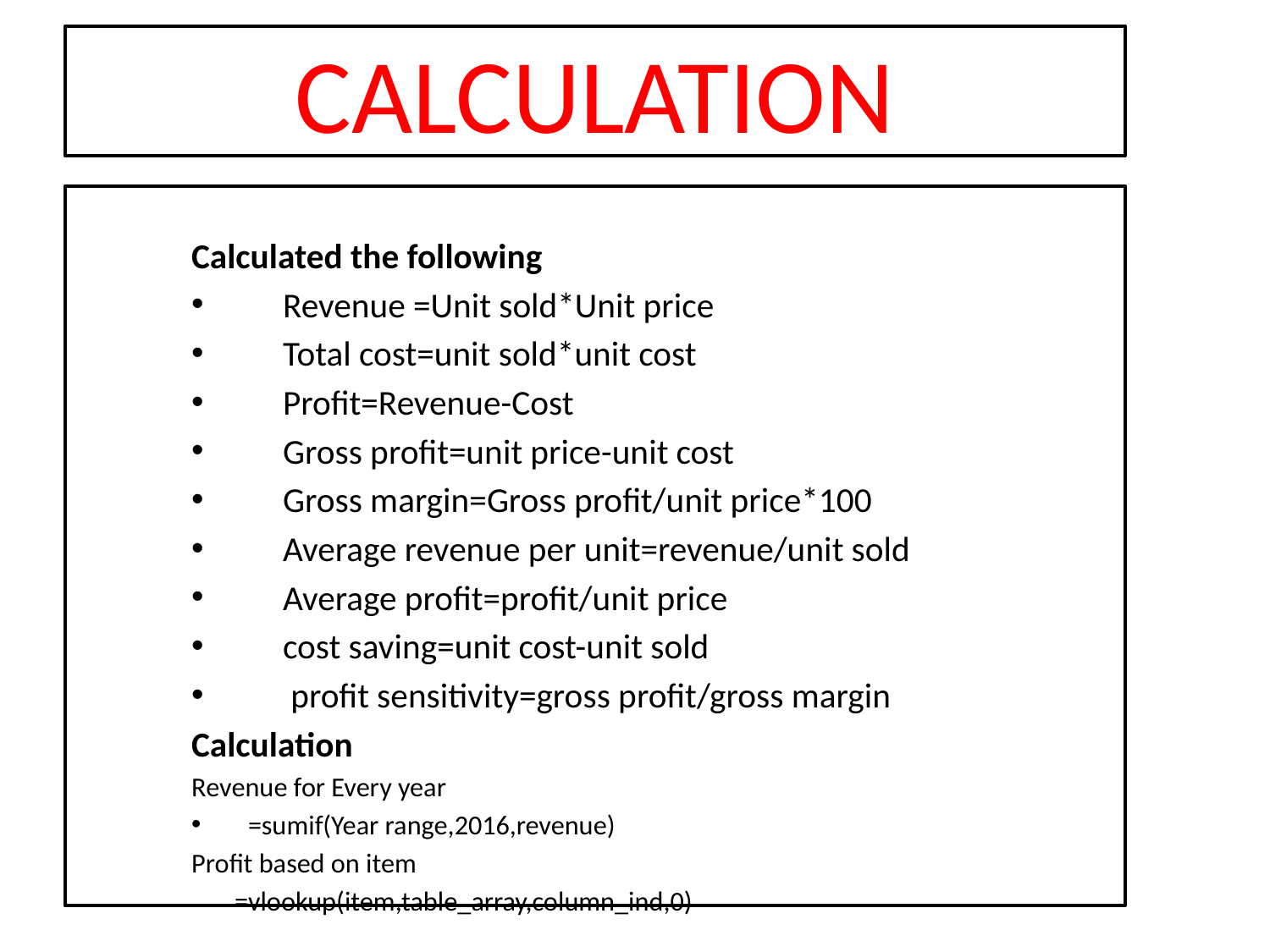

CALCULATION

Calculated the following
      Revenue =Unit sold*Unit price
      Total cost=unit sold*unit cost
      Profit=Revenue-Cost
      Gross profit=unit price-unit cost
      Gross margin=Gross profit/unit price*100
      Average revenue per unit=revenue/unit sold
      Average profit=profit/unit price
      cost saving=unit cost-unit sold
       profit sensitivity=gross profit/gross margin
Calculation
Revenue for Every year
  =sumif(Year range,2016,revenue)
Profit based on item
       =vlookup(item,table_array,column_ind,0)